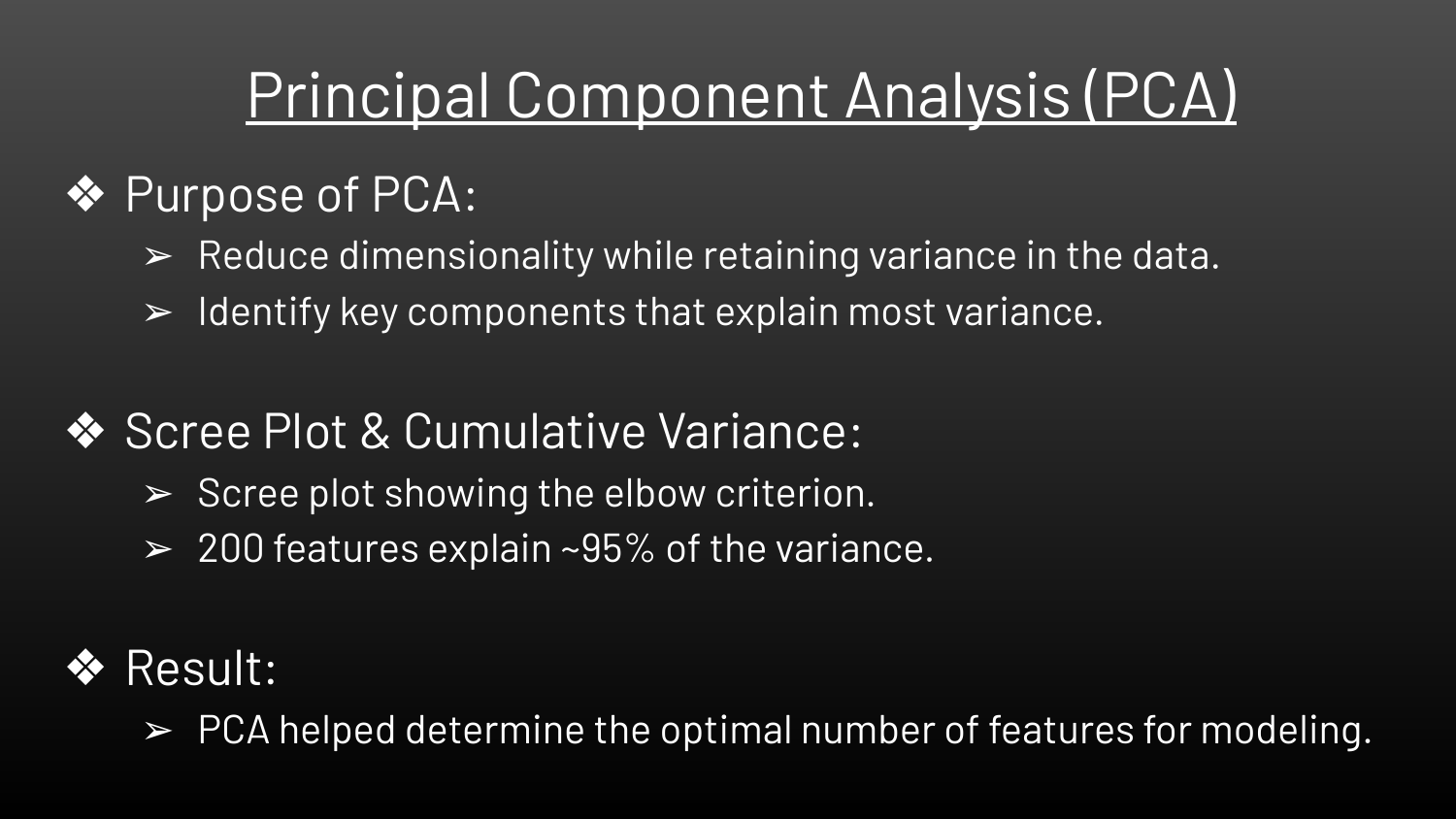

Principal Component Analysis (PCA)
Purpose of PCA:
Reduce dimensionality while retaining variance in the data.
Identify key components that explain most variance.

Scree Plot & Cumulative Variance:
Scree plot showing the elbow criterion.
200 features explain ~95% of the variance.

Result:
PCA helped determine the optimal number of features for modeling.